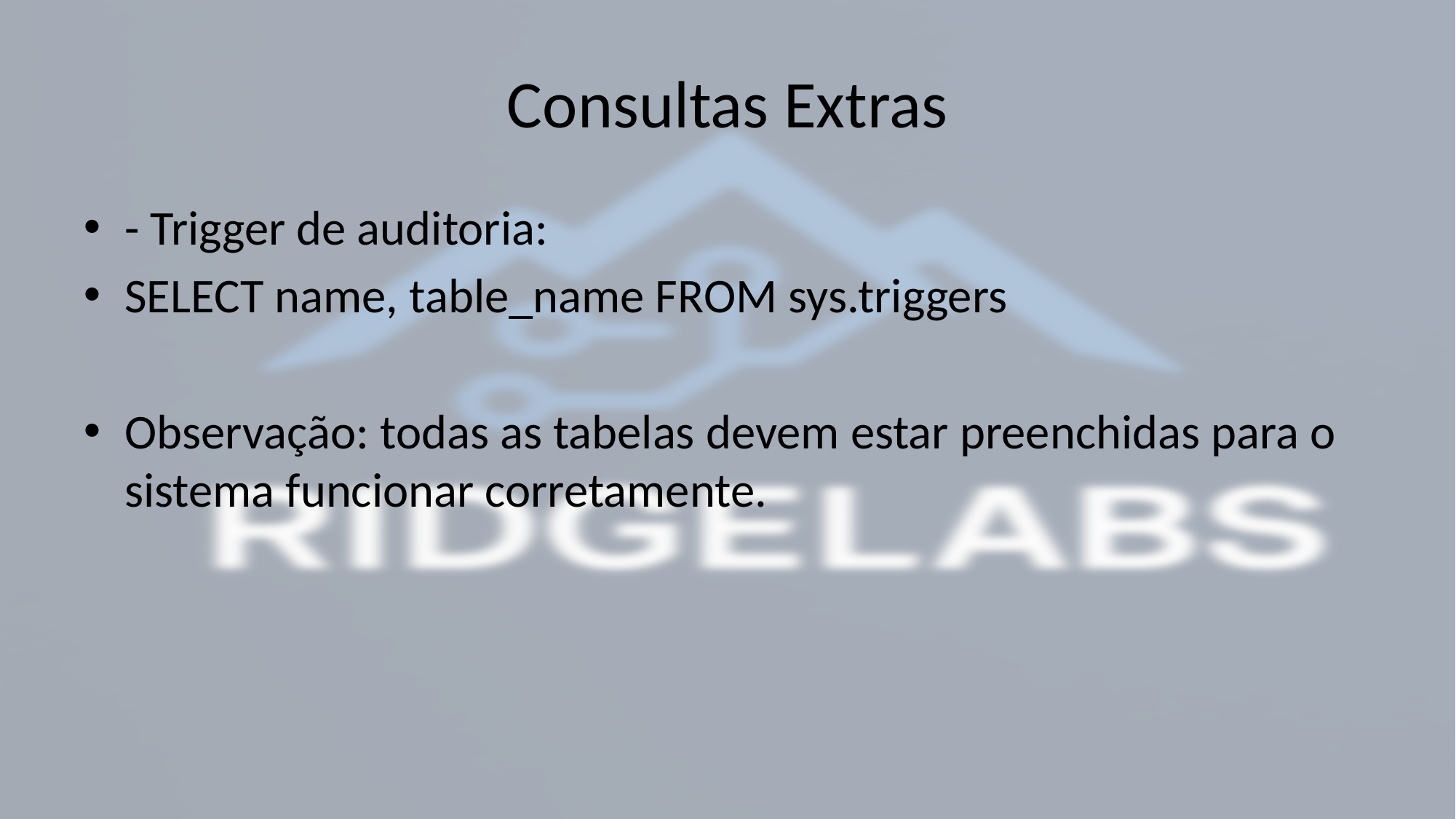

# Consultas Extras
- Trigger de auditoria:
SELECT name, table_name FROM sys.triggers

Observação: todas as tabelas devem estar preenchidas para o sistema funcionar corretamente.